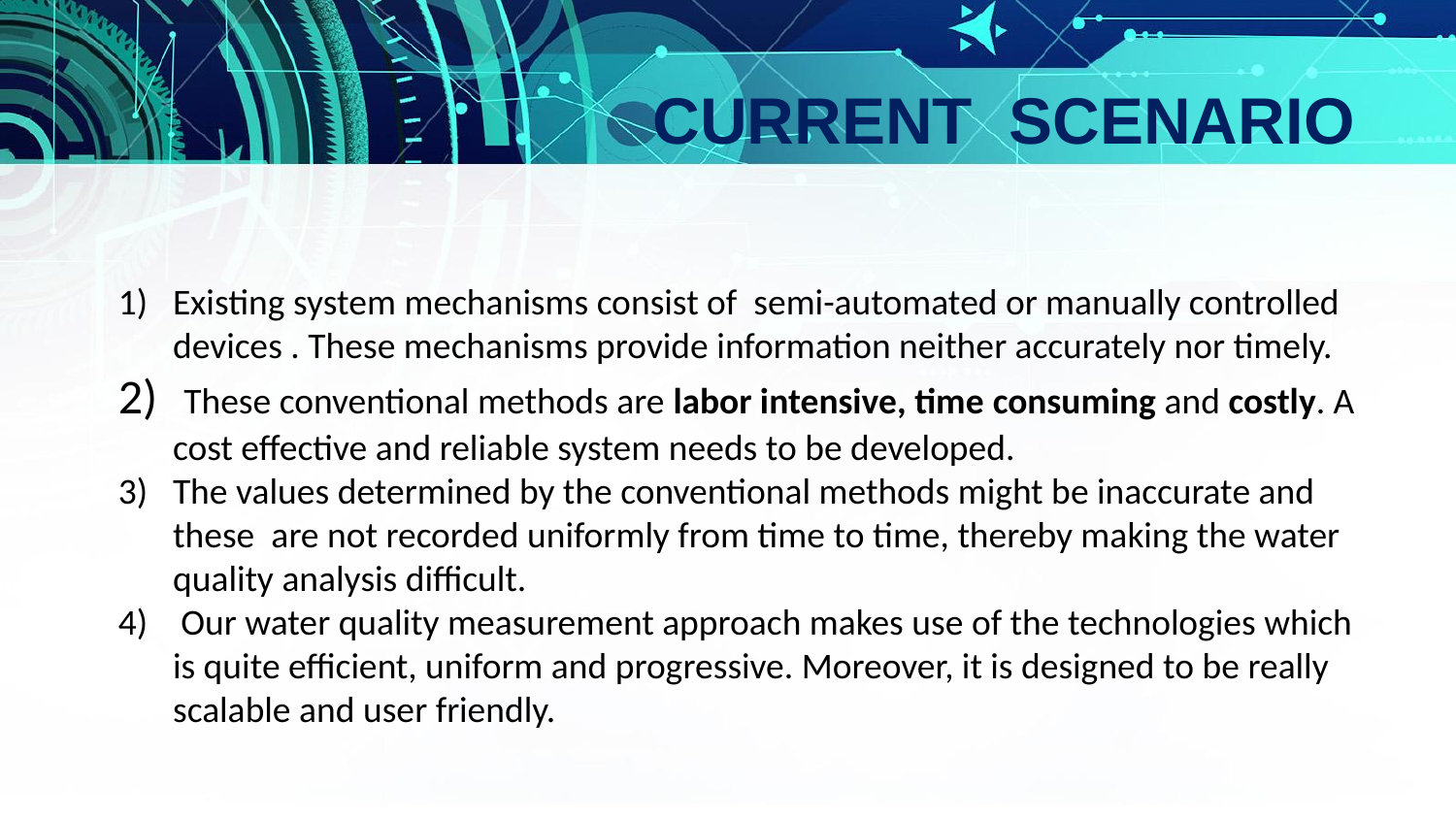

# CURRENT  SCENARIO

Existing system mechanisms consist of  semi-automated or manually controlled devices . These mechanisms provide information neither accurately nor timely.
 These conventional methods are labor intensive, time consuming and costly. A    cost effective and reliable system needs to be developed.
The values determined by the conventional methods might be inaccurate and  these  are not recorded uniformly from time to time, thereby making the water quality analysis difficult.
 Our water quality measurement approach makes use of the technologies which  is quite efficient, uniform and progressive. Moreover, it is designed to be really scalable and user friendly.